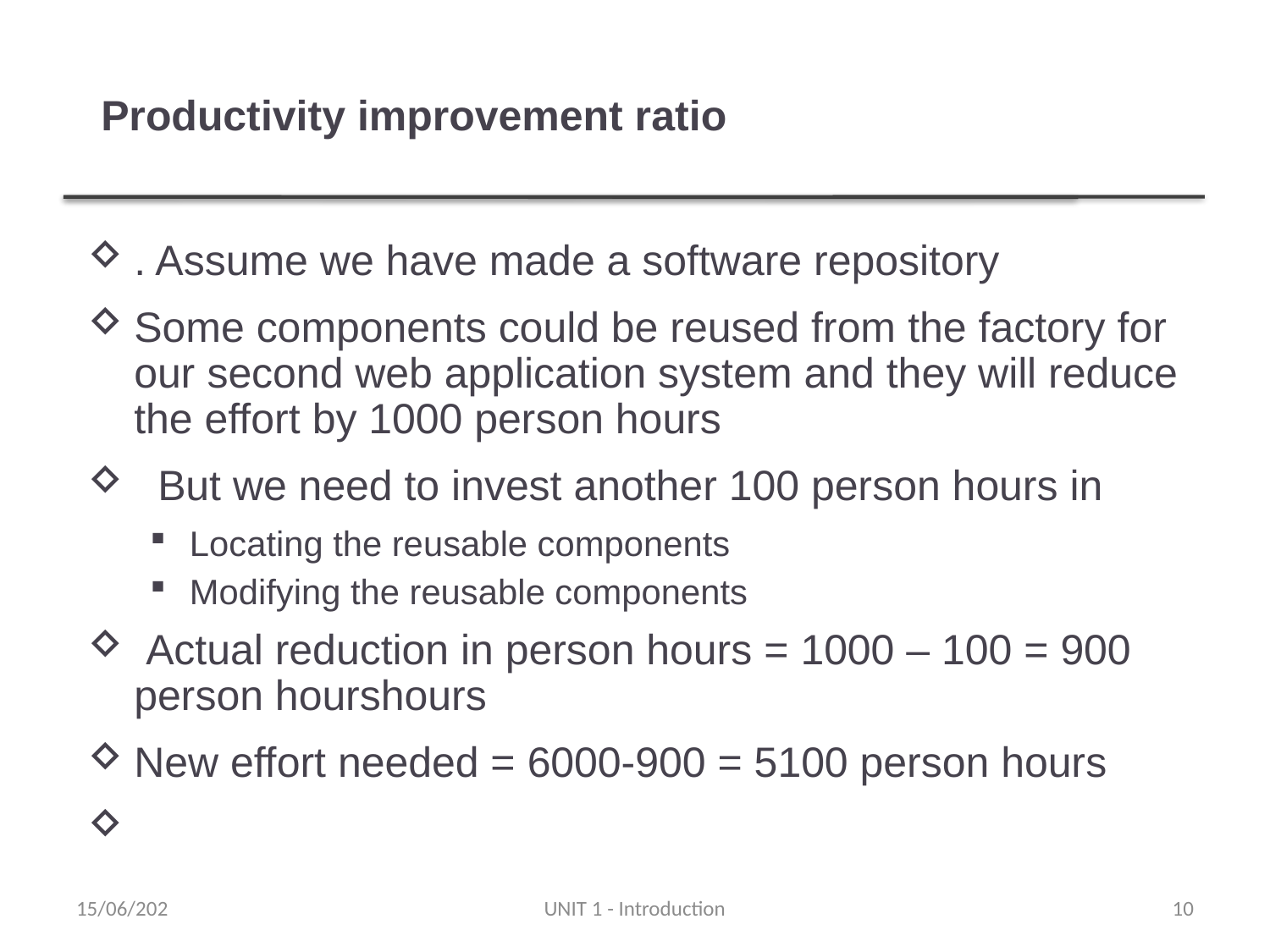

# Productivity improvement ratio
. Assume we have made a software repository
Some components could be reused from the factory for our second web application system and they will reduce the effort by 1000 person hours
  But we need to invest another 100 person hours in
Locating the reusable components
Modifying the reusable components
 Actual reduction in person hours = 1000 – 100 = 900 person hourshours
New effort needed = 6000-900 = 5100 person hours

15/06/202
UNIT 1 - Introduction
10